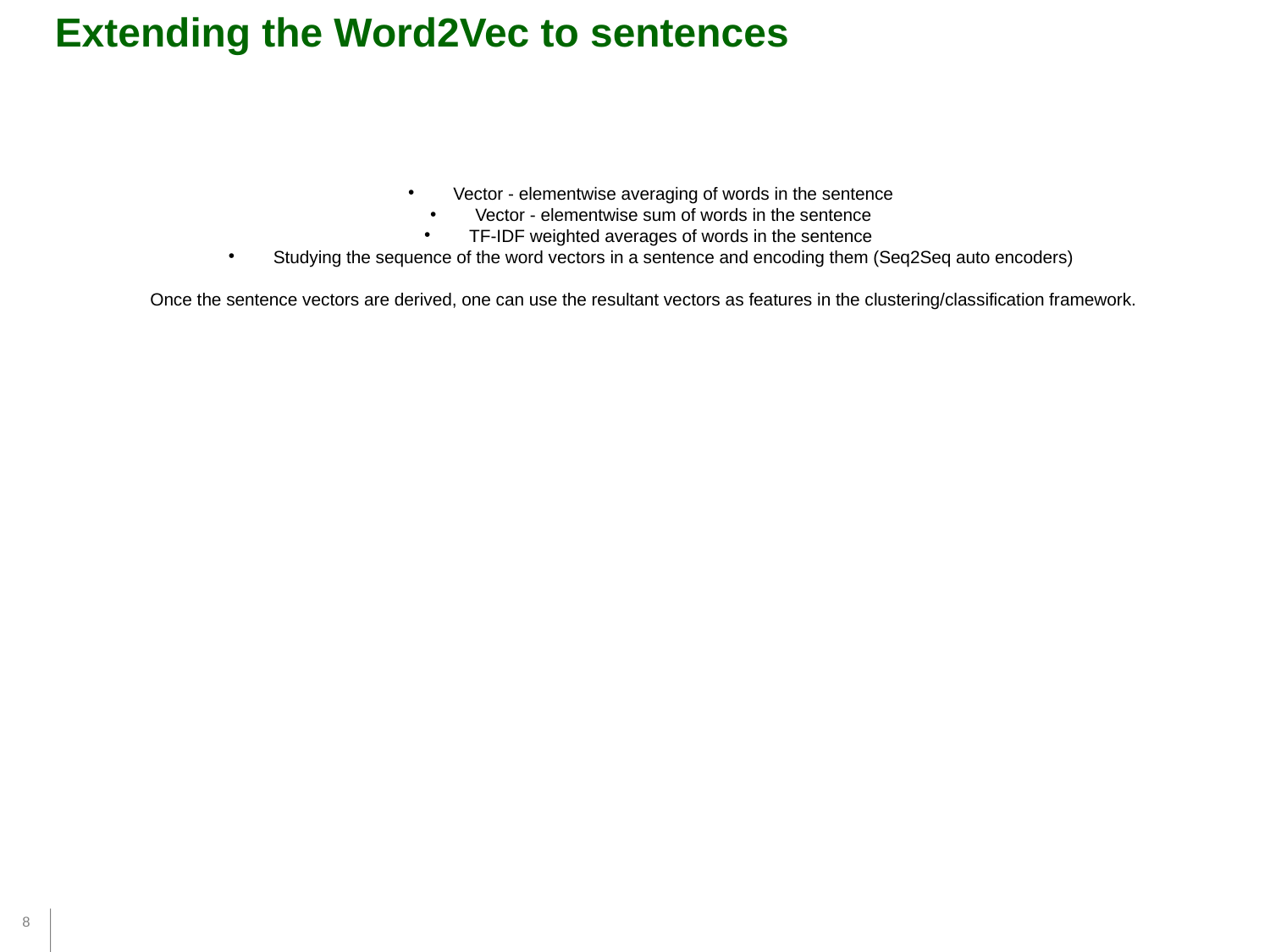

Extending the Word2Vec to sentences
Vector - elementwise averaging of words in the sentence
Vector - elementwise sum of words in the sentence
TF-IDF weighted averages of words in the sentence
Studying the sequence of the word vectors in a sentence and encoding them (Seq2Seq auto encoders)

Once the sentence vectors are derived, one can use the resultant vectors as features in the clustering/classification framework.